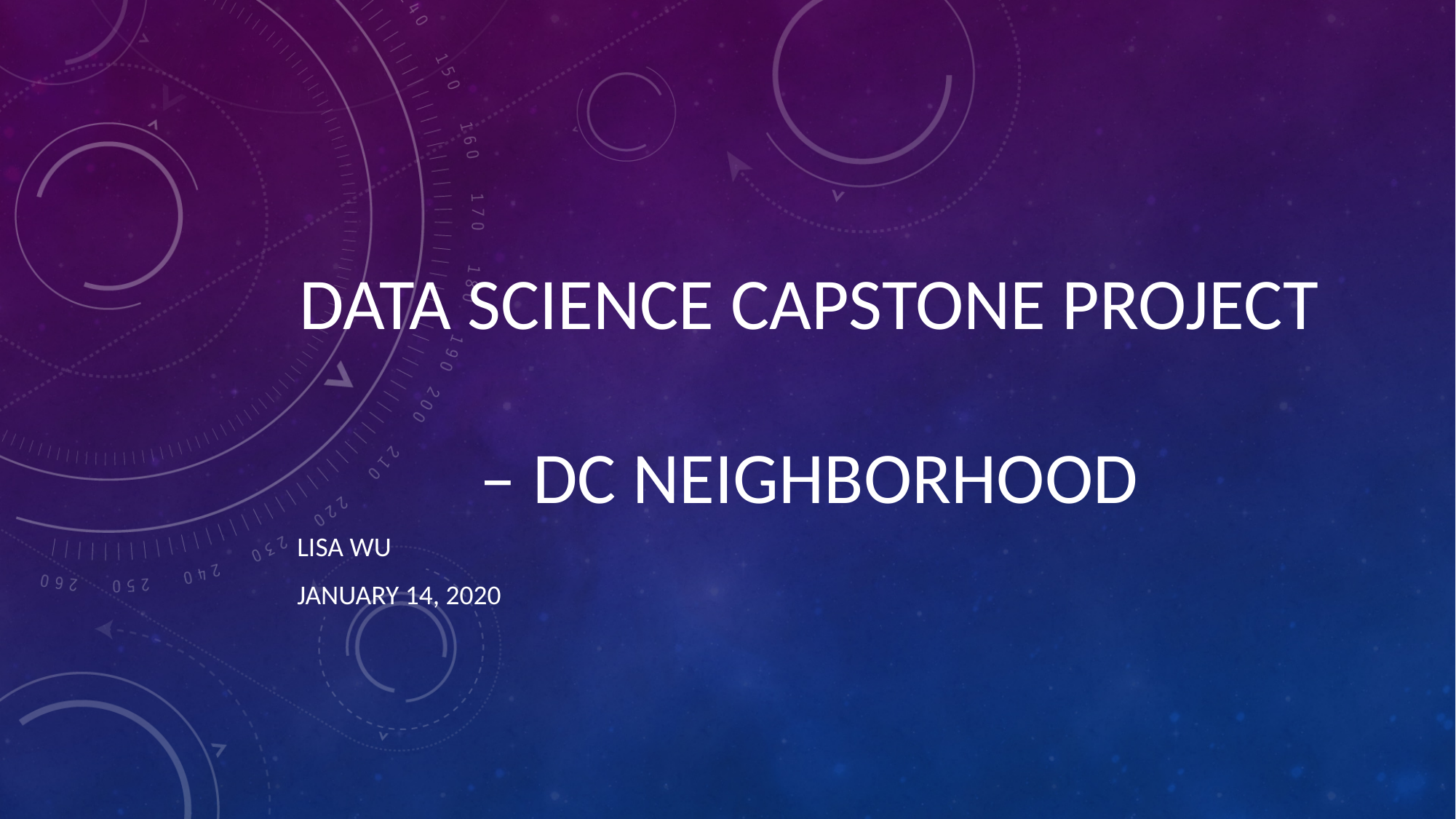

# Data science Capstone project – DC Neighborhood
Lisa WU
January 14, 2020